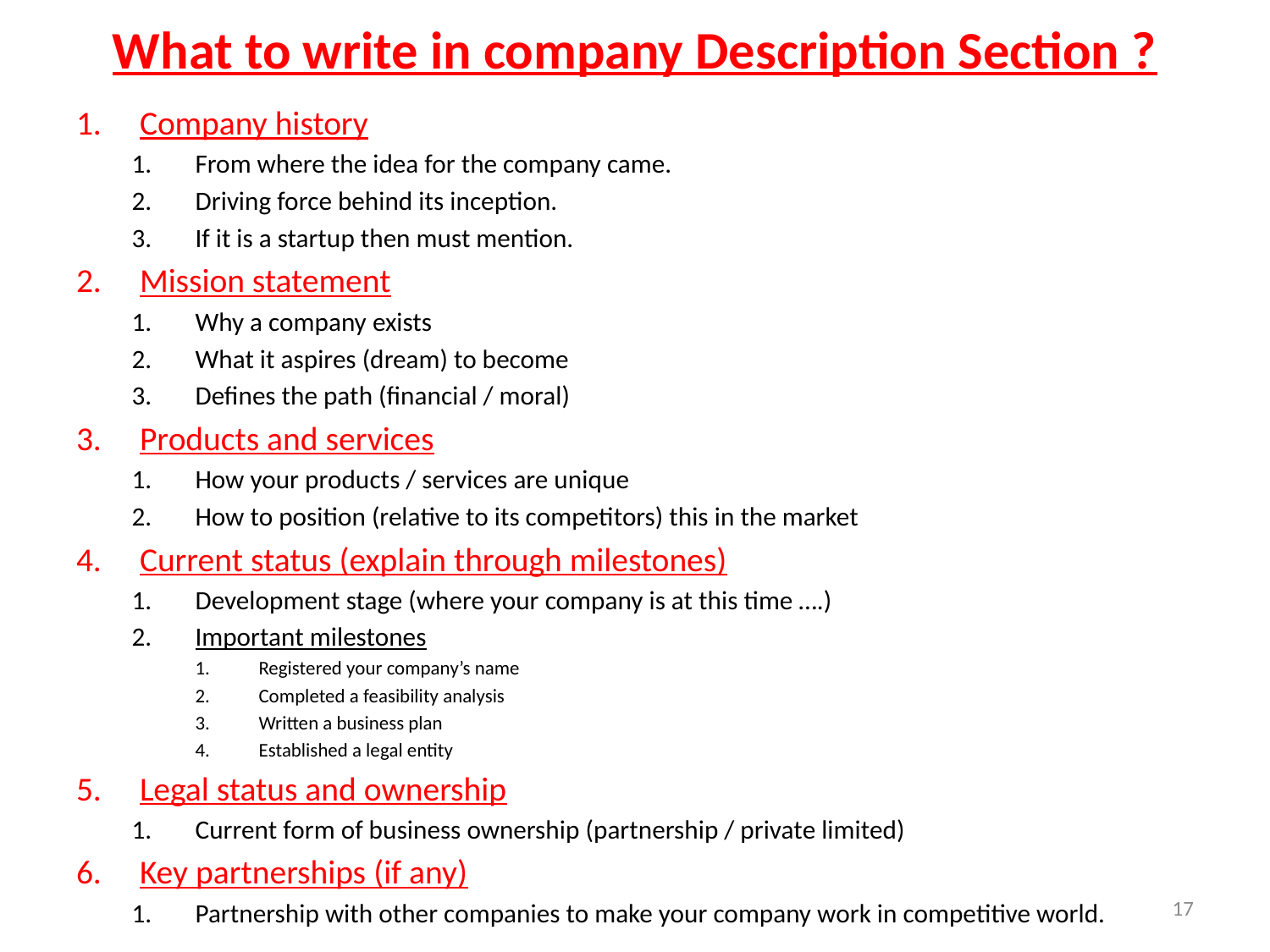

# What to write in company Description Section ?
Company history
From where the idea for the company came.
Driving force behind its inception.
If it is a startup then must mention.
Mission statement
Why a company exists
What it aspires (dream) to become
Defines the path (financial / moral)
Products and services
How your products / services are unique
How to position (relative to its competitors) this in the market
Current status (explain through milestones)
Development stage (where your company is at this time ….)
Important milestones
Registered your company’s name
Completed a feasibility analysis
Written a business plan
Established a legal entity
Legal status and ownership
Current form of business ownership (partnership / private limited)
Key partnerships (if any)
Partnership with other companies to make your company work in competitive world.

17